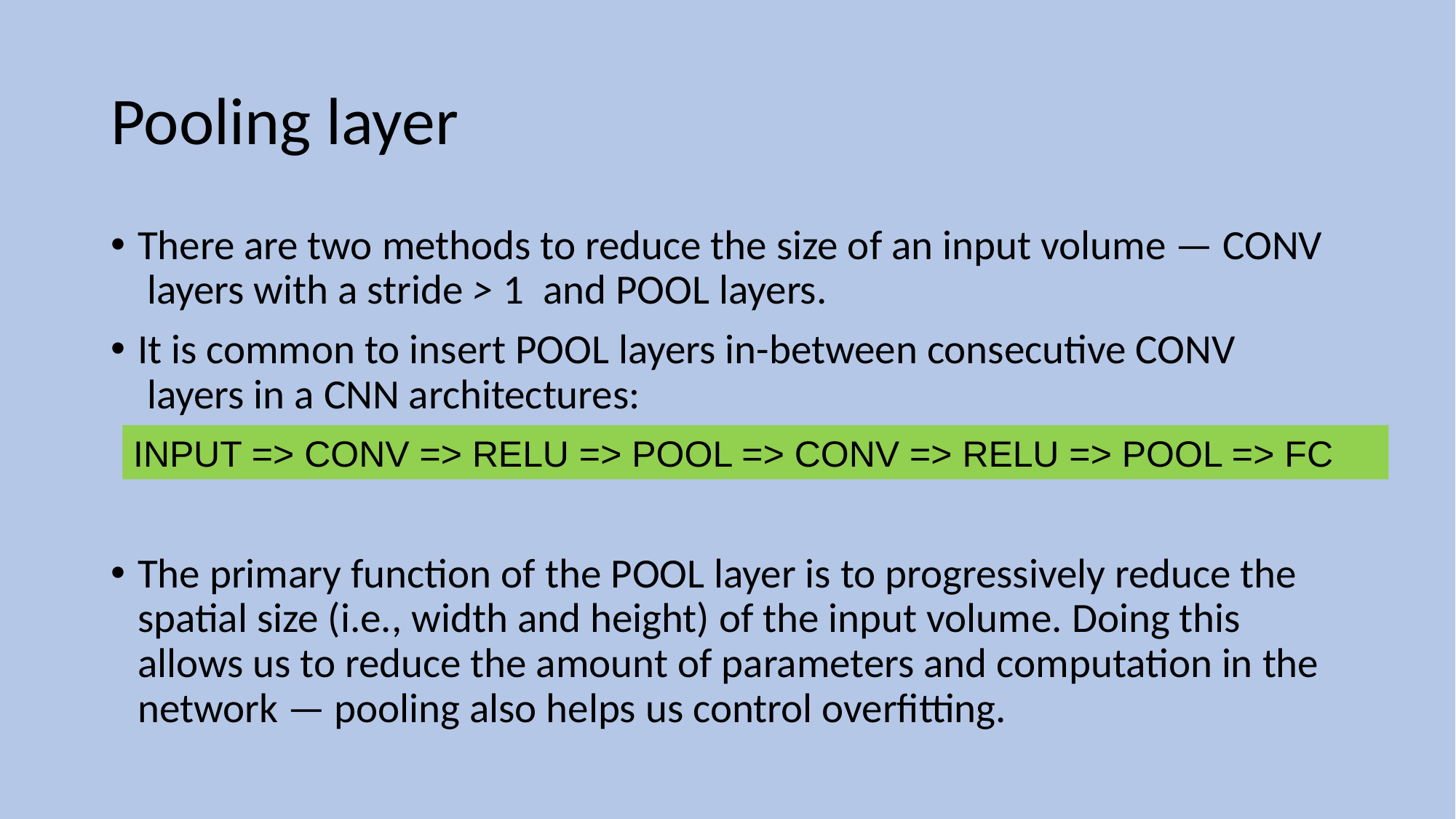

# Pooling layer
There are two methods to reduce the size of an input volume — CONV  layers with a stride > 1  and POOL layers.
It is common to insert POOL layers in-between consecutive CONV  layers in a CNN architectures:

The primary function of the POOL layer is to progressively reduce the spatial size (i.e., width and height) of the input volume. Doing this allows us to reduce the amount of parameters and computation in the network — pooling also helps us control overfitting.
INPUT => CONV => RELU => POOL => CONV => RELU => POOL => FC